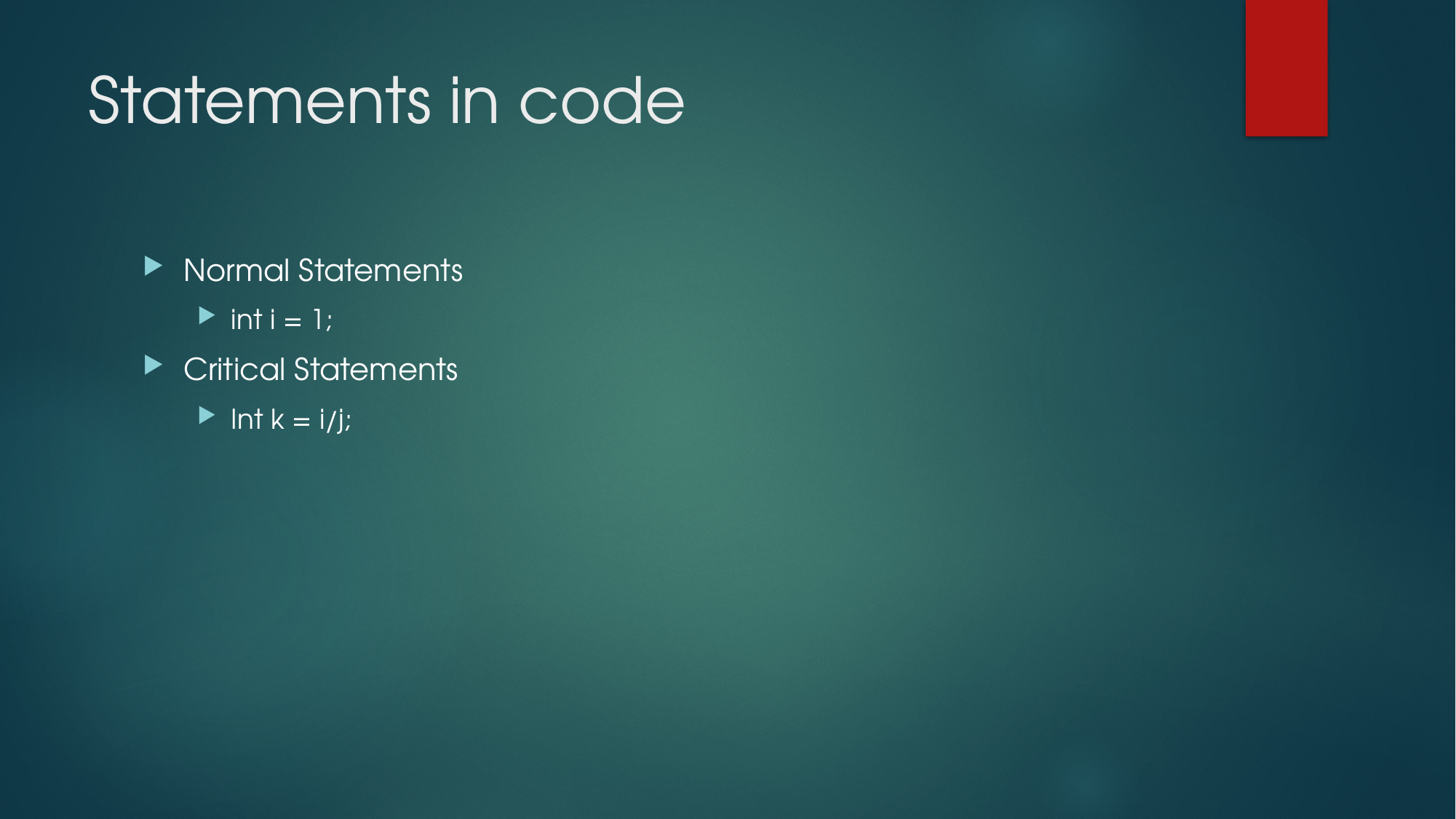

# Statements in code
Normal Statements
int i = 1;
Critical Statements
Int k = i/j;